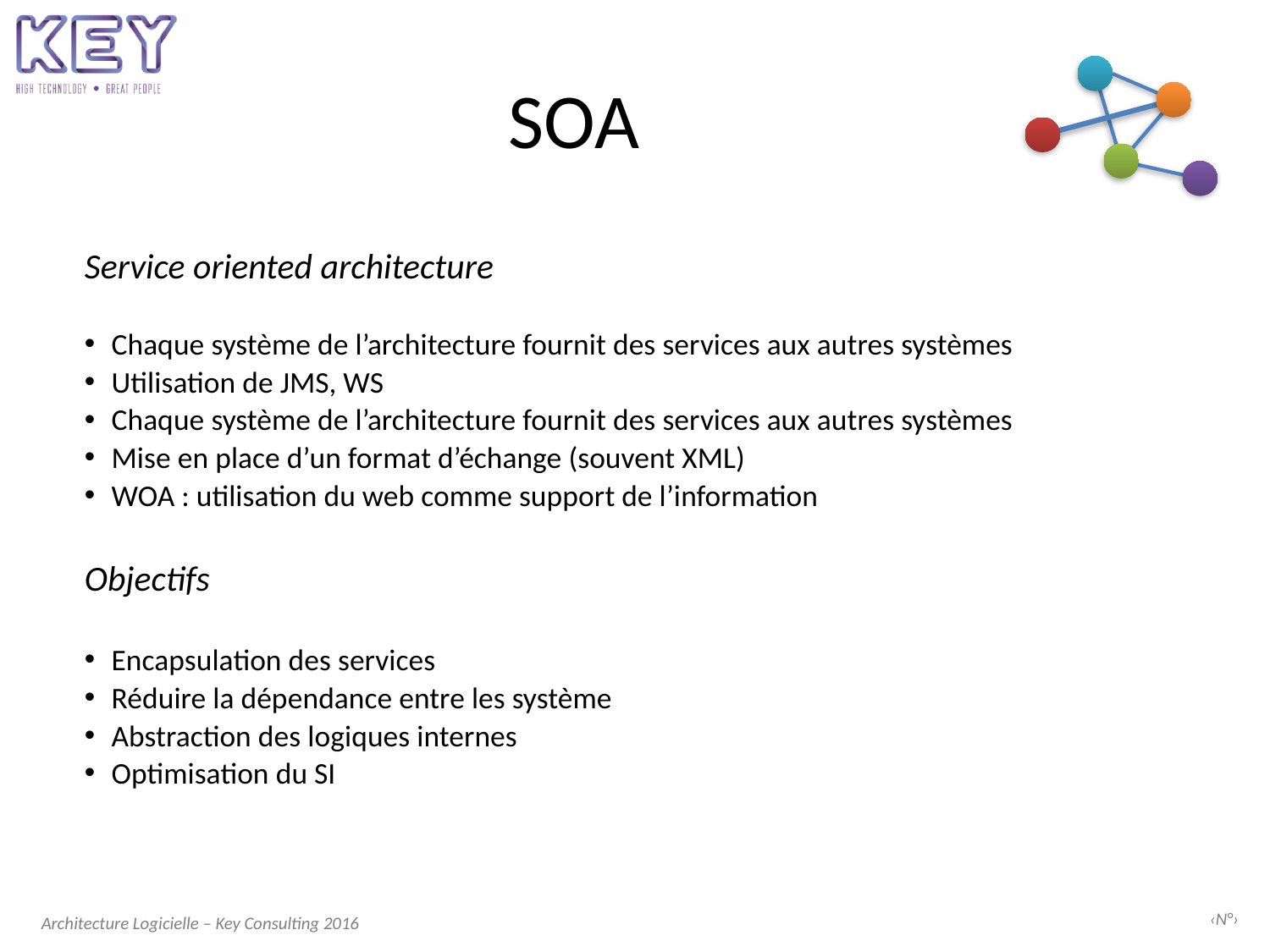

# SOA

Service oriented architecture

Chaque système de l’architecture fournit des services aux autres systèmes
Utilisation de JMS, WS
Chaque système de l’architecture fournit des services aux autres systèmes
Mise en place d’un format d’échange (souvent XML)
WOA : utilisation du web comme support de l’information

Objectifs

Encapsulation des services
Réduire la dépendance entre les système
Abstraction des logiques internes
Optimisation du SI